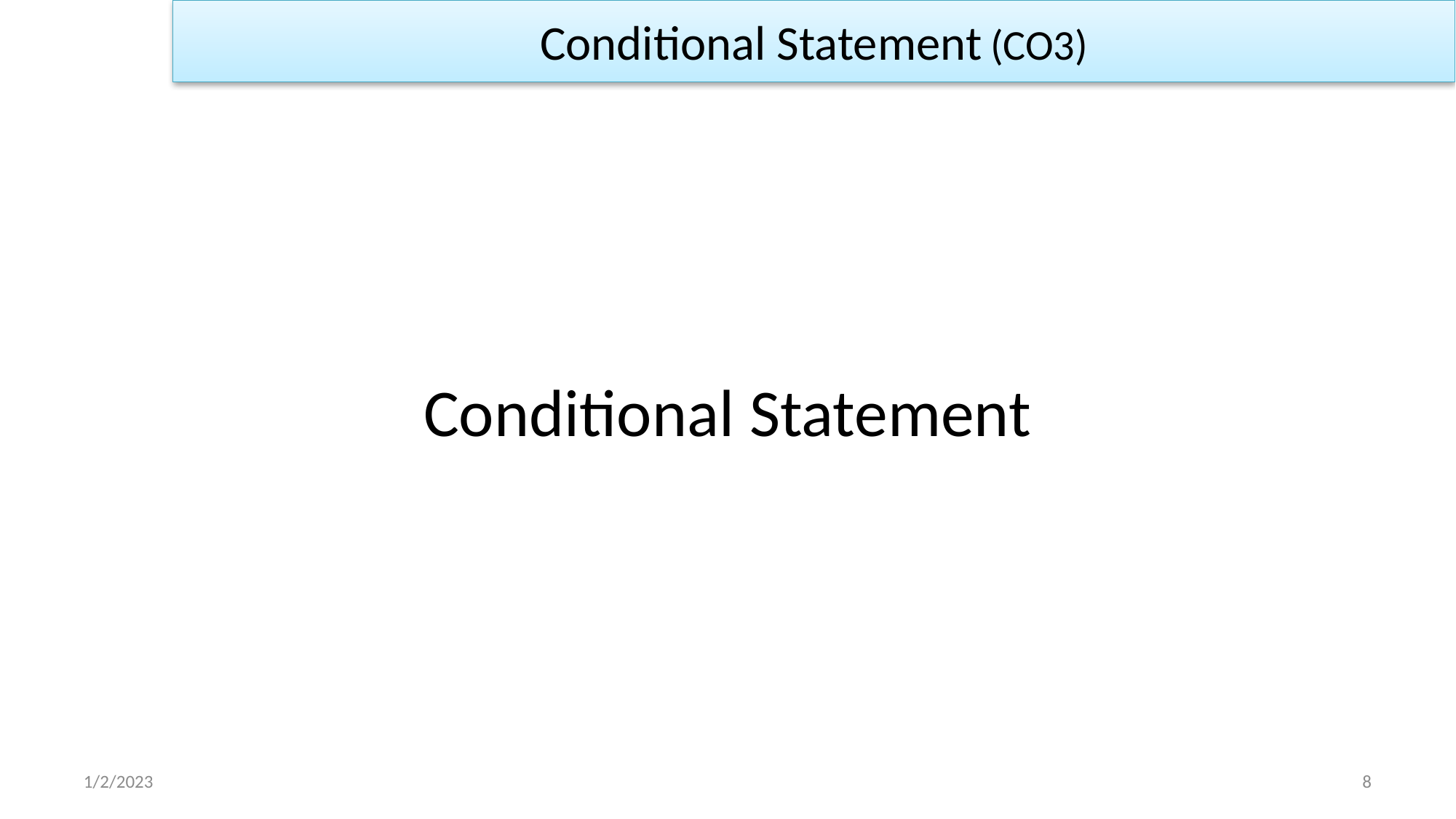

Conditional Statement (CO3)
# Conditional Statement
1/2/2023
8